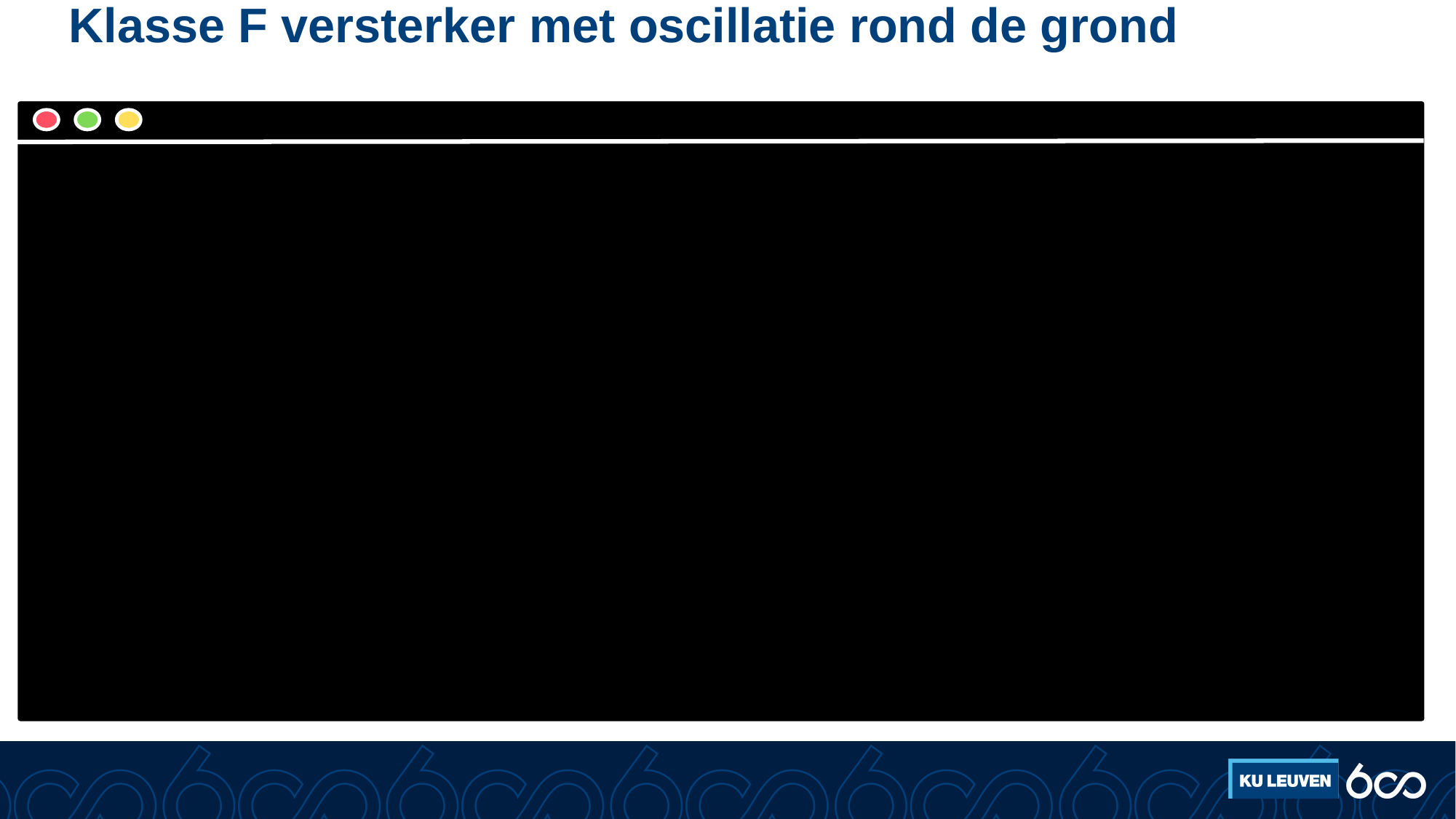

# Klasse F versterker met oscillatie rond de grond
* klasseFQ_Q1         2 1 0 Q2L_L1         0 3   1uHC_C1         0 3   10n